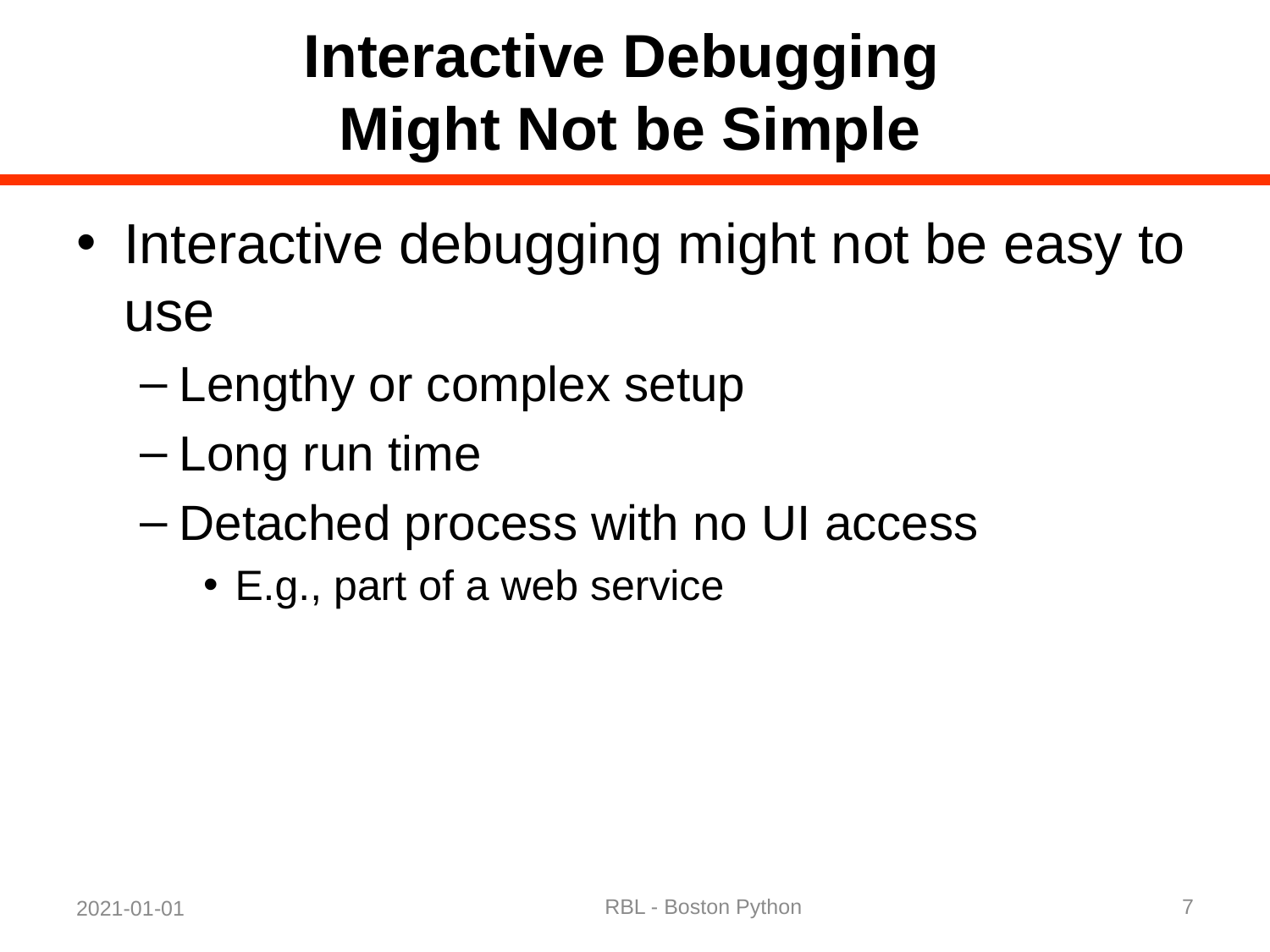

# Interactive Debugging Might Not be Simple
Interactive debugging might not be easy to use
Lengthy or complex setup
Long run time
Detached process with no UI access
E.g., part of a web service
RBL - Boston Python
7
2021-01-01